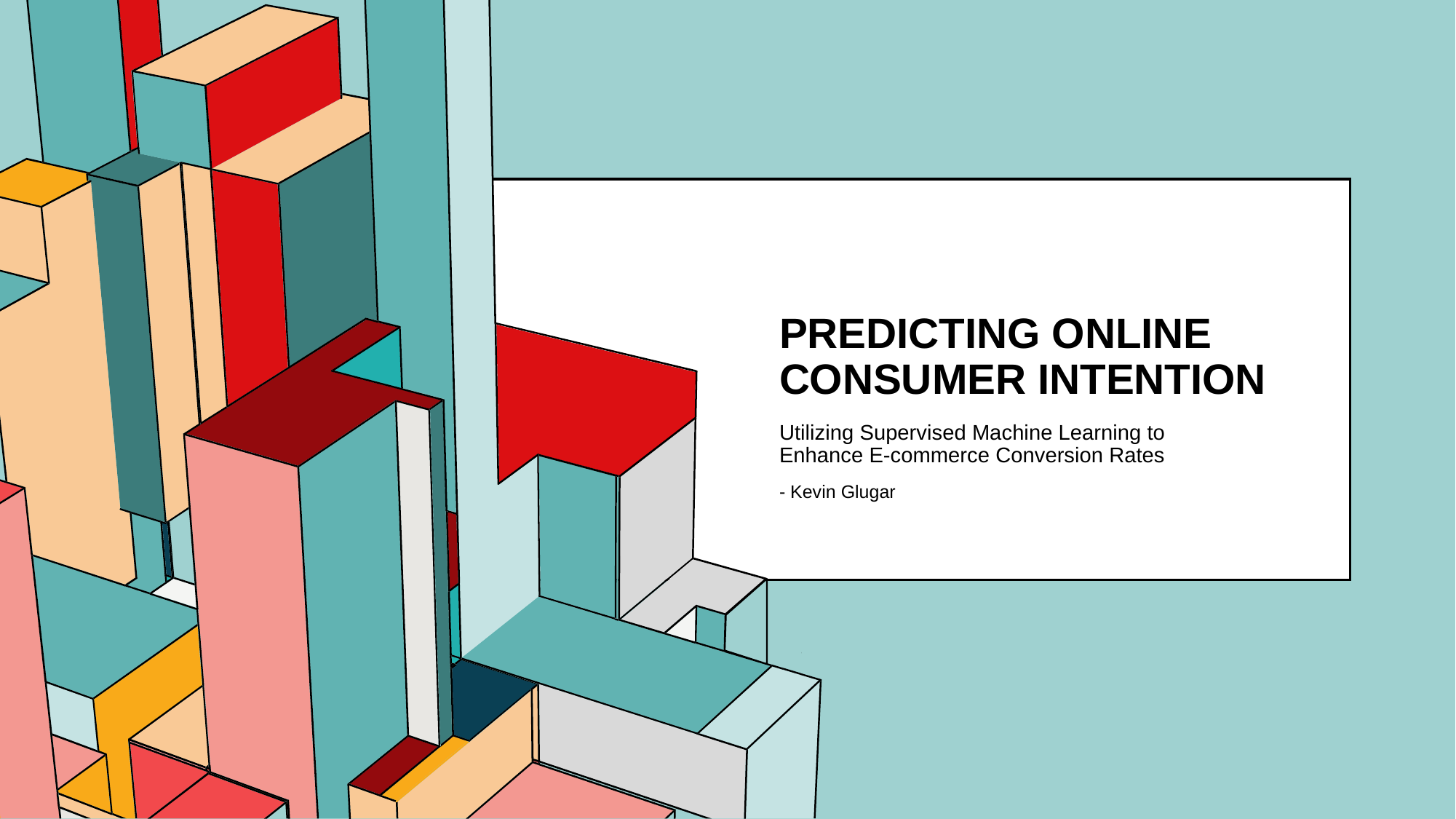

# Predicting Online Consumer Intention
Utilizing Supervised Machine Learning to      Enhance E-commerce Conversion Rates
- Kevin Glugar